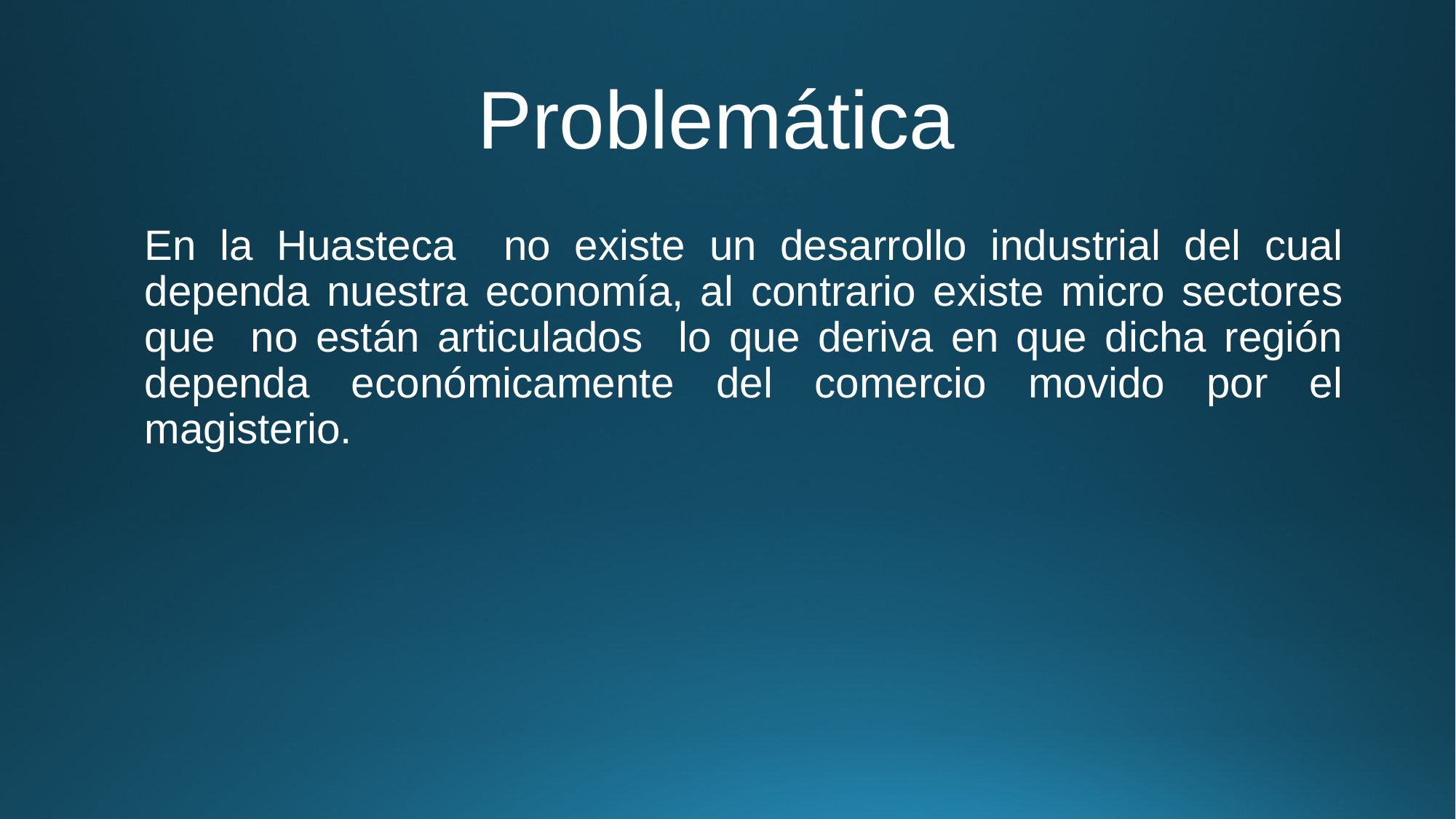

# Problemática
En la Huasteca  no existe un desarrollo industrial del cual dependa nuestra economía, al contrario existe micro sectores que  no están articulados  lo que deriva en que dicha región dependa económicamente del comercio movido por el magisterio.